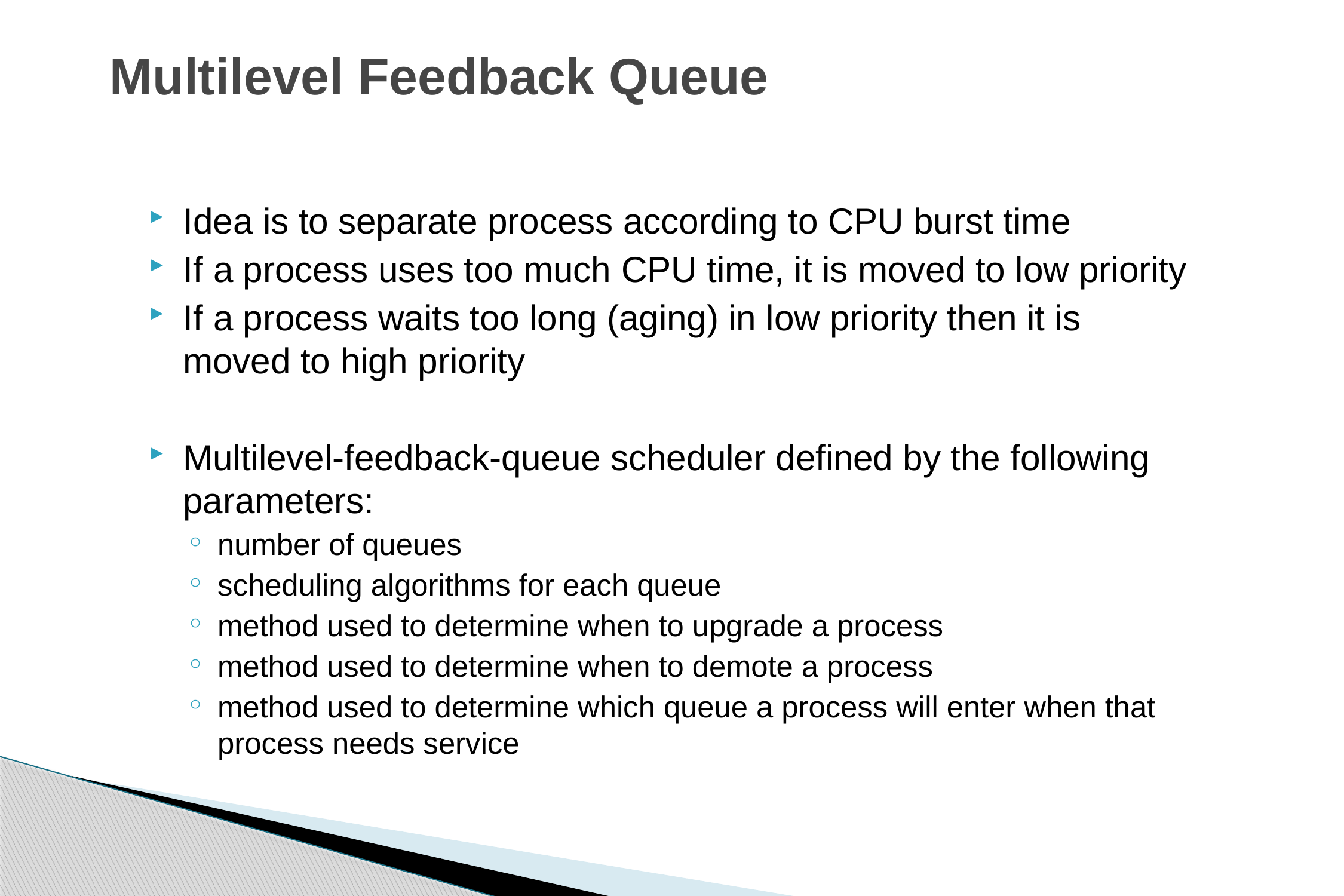

# Multilevel Feedback Queue
Idea is to separate process according to CPU burst time
If a process uses too much CPU time, it is moved to low priority
If a process waits too long (aging) in low priority then it is moved to high priority

Multilevel-feedback-queue scheduler defined by the following parameters:
number of queues
scheduling algorithms for each queue
method used to determine when to upgrade a process
method used to determine when to demote a process
method used to determine which queue a process will enter when that process needs service